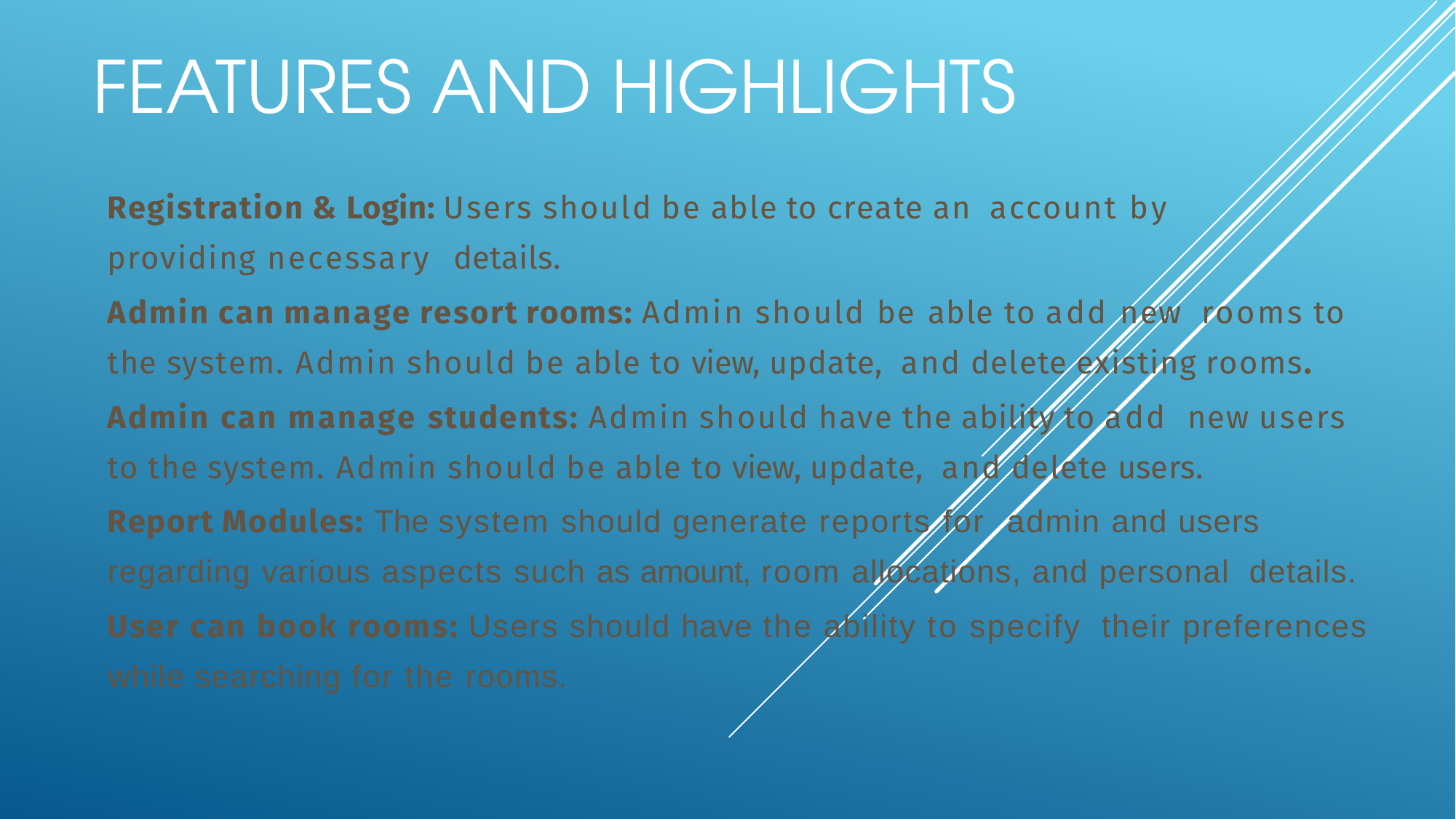

# FEATURES AND HIGHLIGHTS
Registration & Login: Users should be able to create an  account by providing necessary  details.
Admin can manage resort rooms: Admin should be able to add new  rooms to the system. Admin should be able to view, update,  and delete existing rooms.
Admin can manage students: Admin should have the ability to add  new users to the system. Admin should be able to view, update,  and delete users.
Report Modules: The system should generate reports for  admin and users regarding various aspects such as amount, room allocations, and personal  details.
User can book rooms: Users should have the ability to specify  their preferences while searching for the rooms.